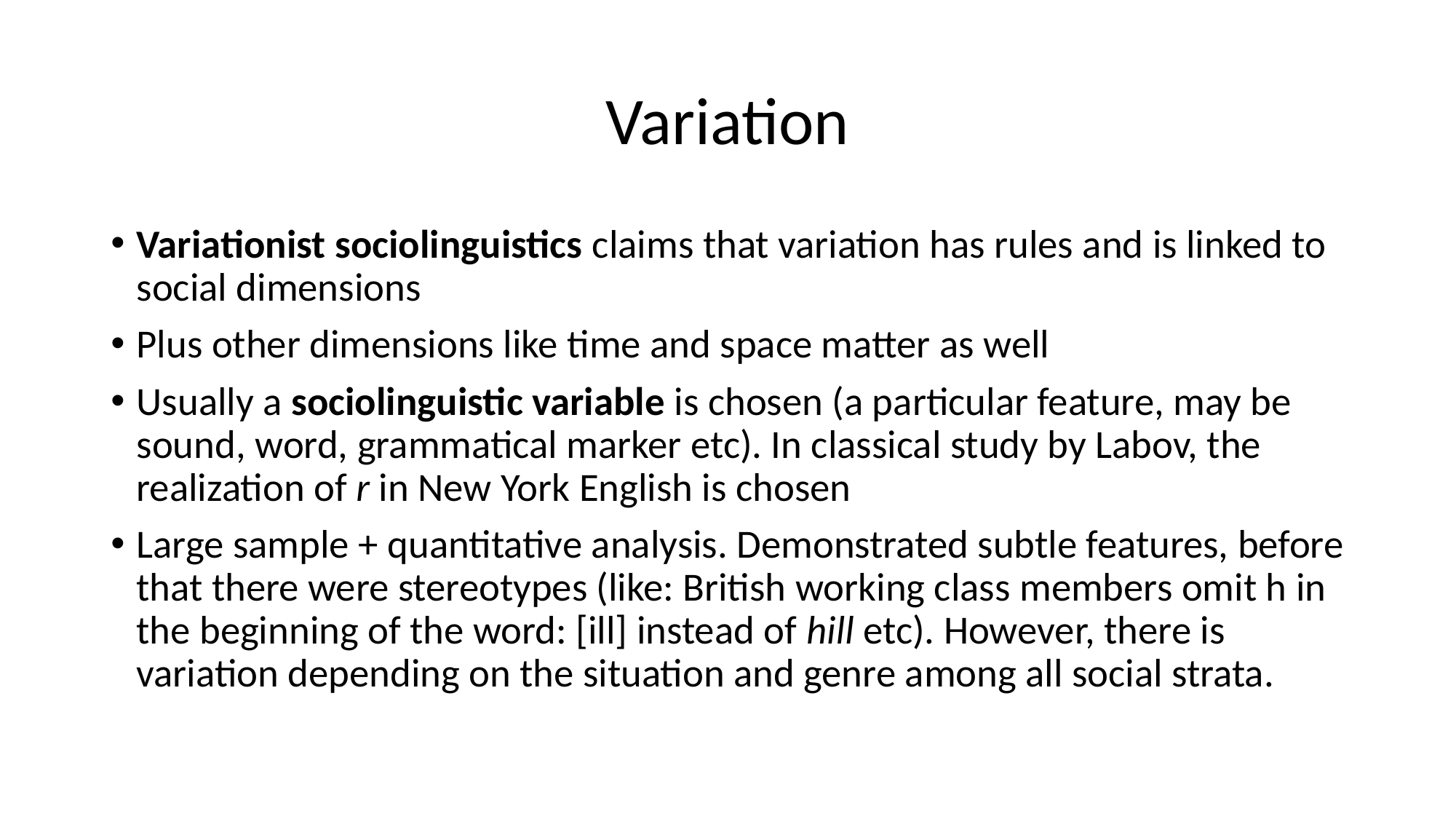

# Variation
Variationist sociolinguistics claims that variation has rules and is linked to social dimensions
Plus other dimensions like time and space matter as well
Usually a sociolinguistic variable is chosen (a particular feature, may be sound, word, grammatical marker etc). In classical study by Labov, the realization of r in New York English is chosen
Large sample + quantitative analysis. Demonstrated subtle features, before that there were stereotypes (like: British working class members omit h in the beginning of the word: [ill] instead of hill etc). However, there is variation depending on the situation and genre among all social strata.